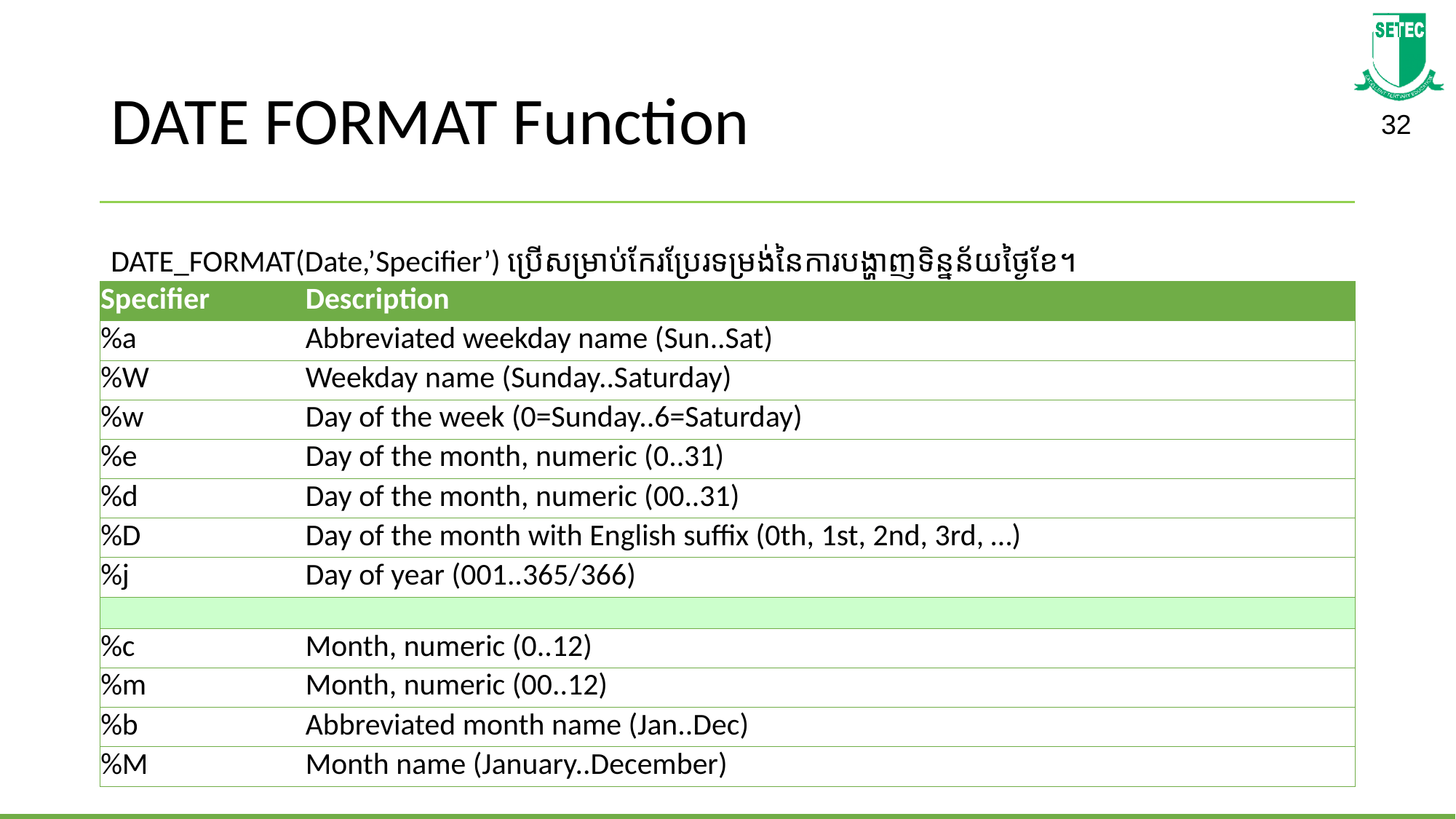

# DATE FORMAT Function
DATE_FORMAT(Date,’Specifier’) ប្រើសម្រាប់កែរប្រែរទម្រង់នៃការបង្ហាញទិន្នន័យថ្ងៃខែ។

| Specifier | Description |
| --- | --- |
| %a | Abbreviated weekday name (Sun..Sat) |
| %W | Weekday name (Sunday..Saturday) |
| %w | Day of the week (0=Sunday..6=Saturday) |
| %e | Day of the month, numeric (0..31) |
| %d | Day of the month, numeric (00..31) |
| %D | Day of the month with English suffix (0th, 1st, 2nd, 3rd, …) |
| %j | Day of year (001..365/366) |
|  |  |
| %c | Month, numeric (0..12) |
| %m | Month, numeric (00..12) |
| %b | Abbreviated month name (Jan..Dec) |
| %M | Month name (January..December) |